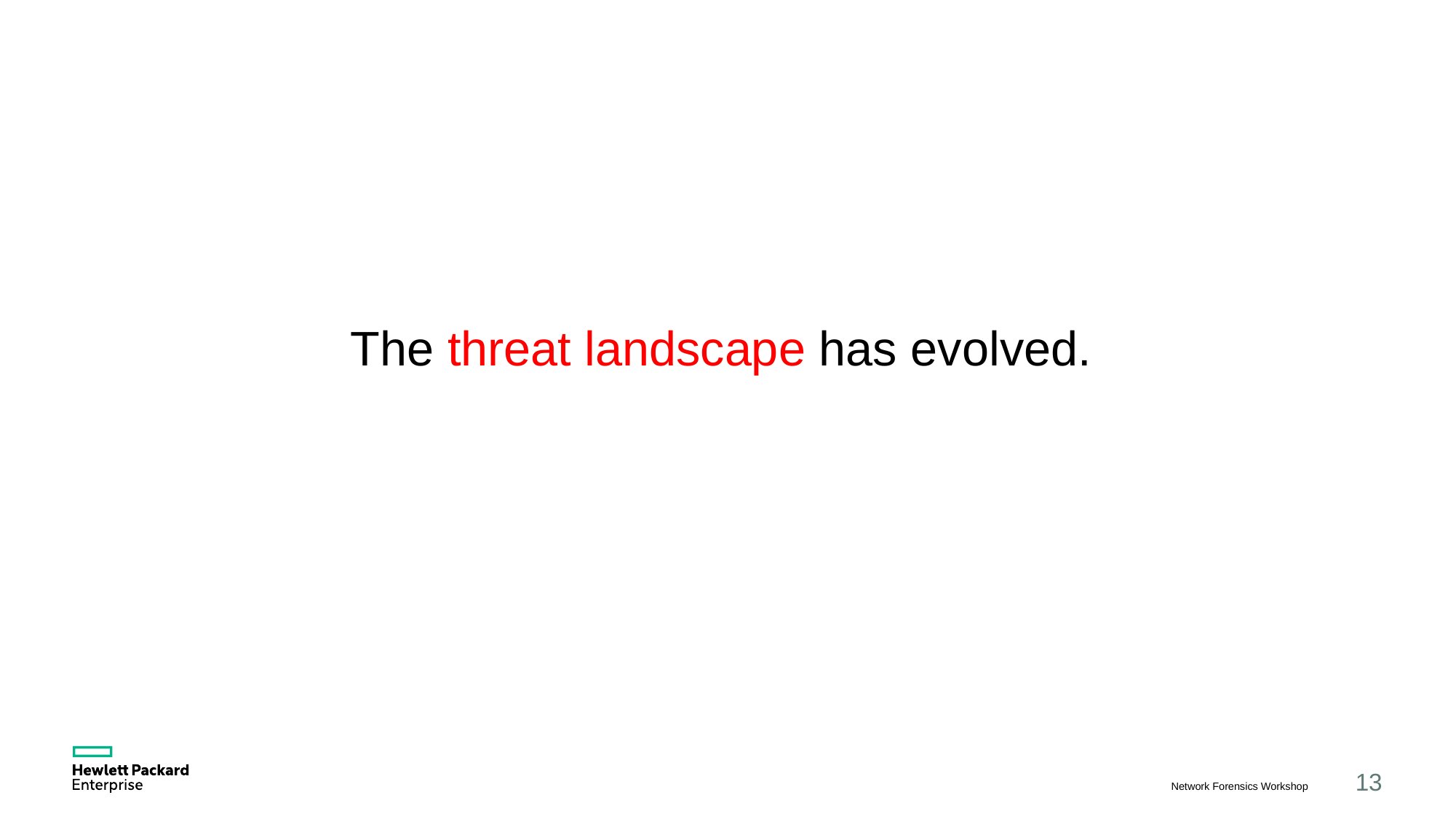

The threat landscape has evolved.
Network Forensics Workshop
13